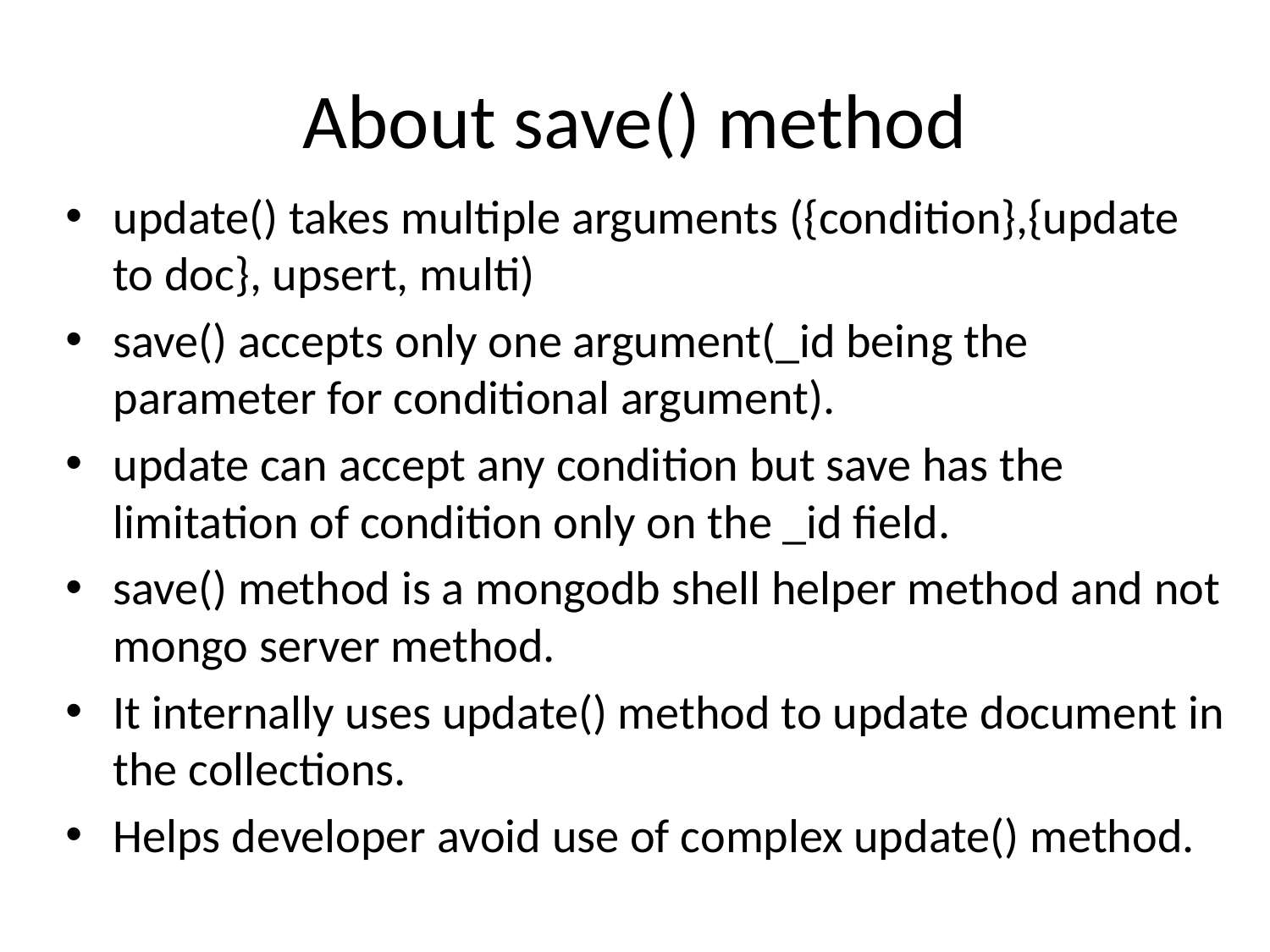

# About save() method
update() takes multiple arguments ({condition},{update to doc}, upsert, multi)
save() accepts only one argument(_id being the parameter for conditional argument).
update can accept any condition but save has the limitation of condition only on the _id field.
save() method is a mongodb shell helper method and not mongo server method.
It internally uses update() method to update document in the collections.
Helps developer avoid use of complex update() method.